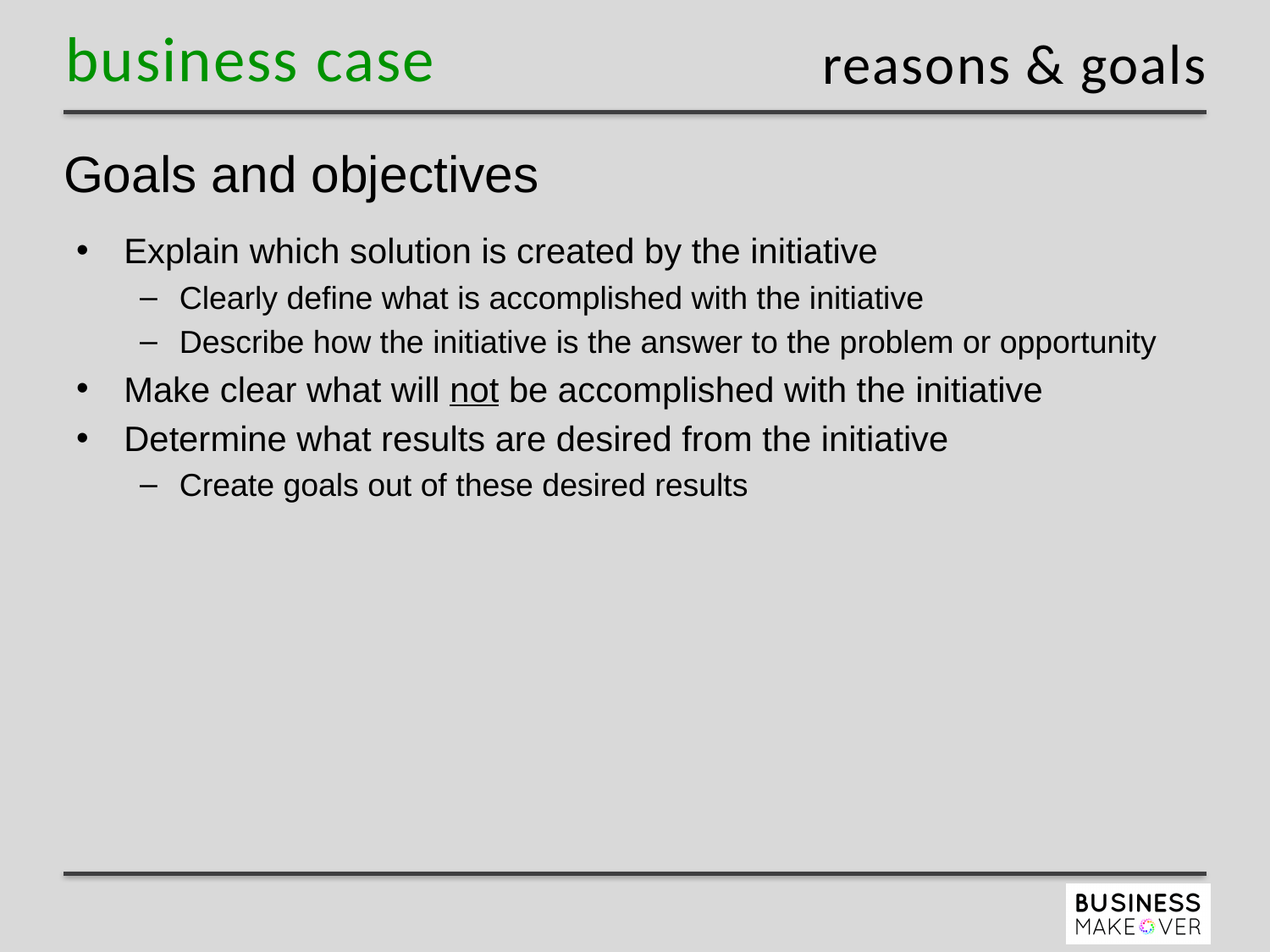

reasons & goals
# Goals and objectives
Explain which solution is created by the initiative
Clearly define what is accomplished with the initiative
Describe how the initiative is the answer to the problem or opportunity
Make clear what will not be accomplished with the initiative
Determine what results are desired from the initiative
Create goals out of these desired results